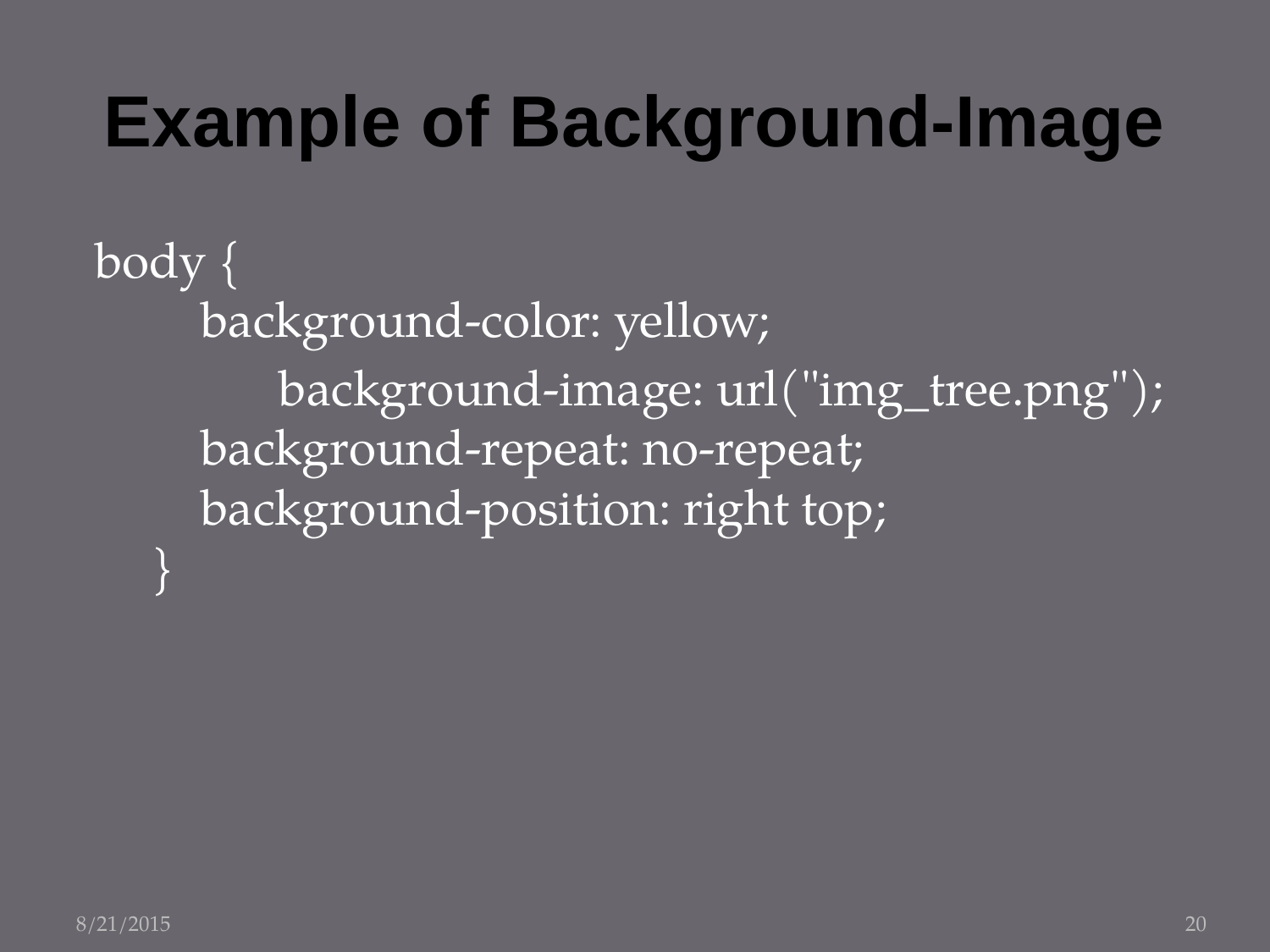

# Example of Background-Image
body {
    background-color: yellow;
		background-image: url("img_tree.png");
    background-repeat: no-repeat;
    background-position: right top;
}

8/21/2015
20